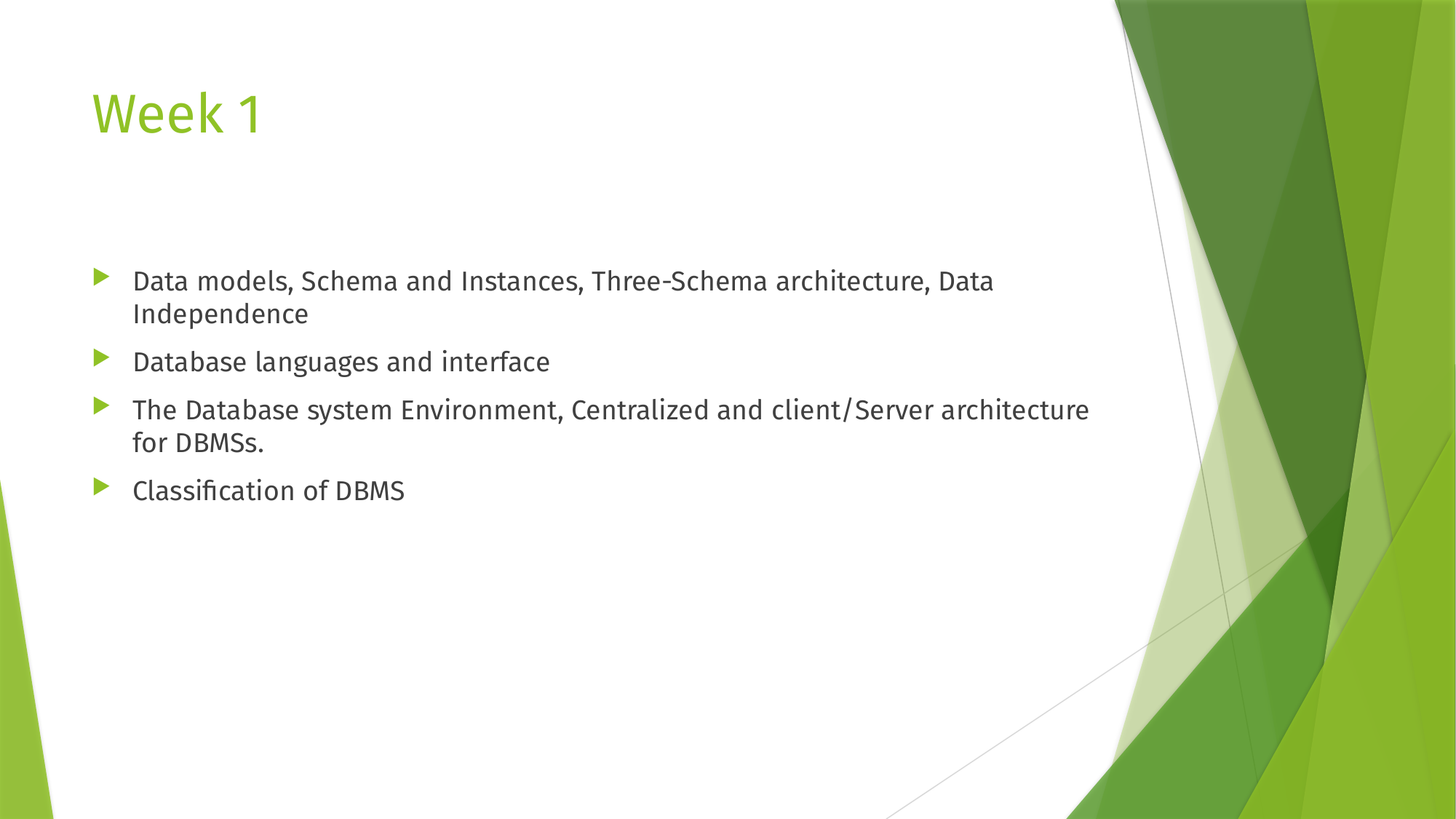

# Week 1
Data models, Schema and Instances, Three-Schema architecture, Data Independence
Database languages and interface
The Database system Environment, Centralized and client/Server architecture for DBMSs.
Classification of DBMS